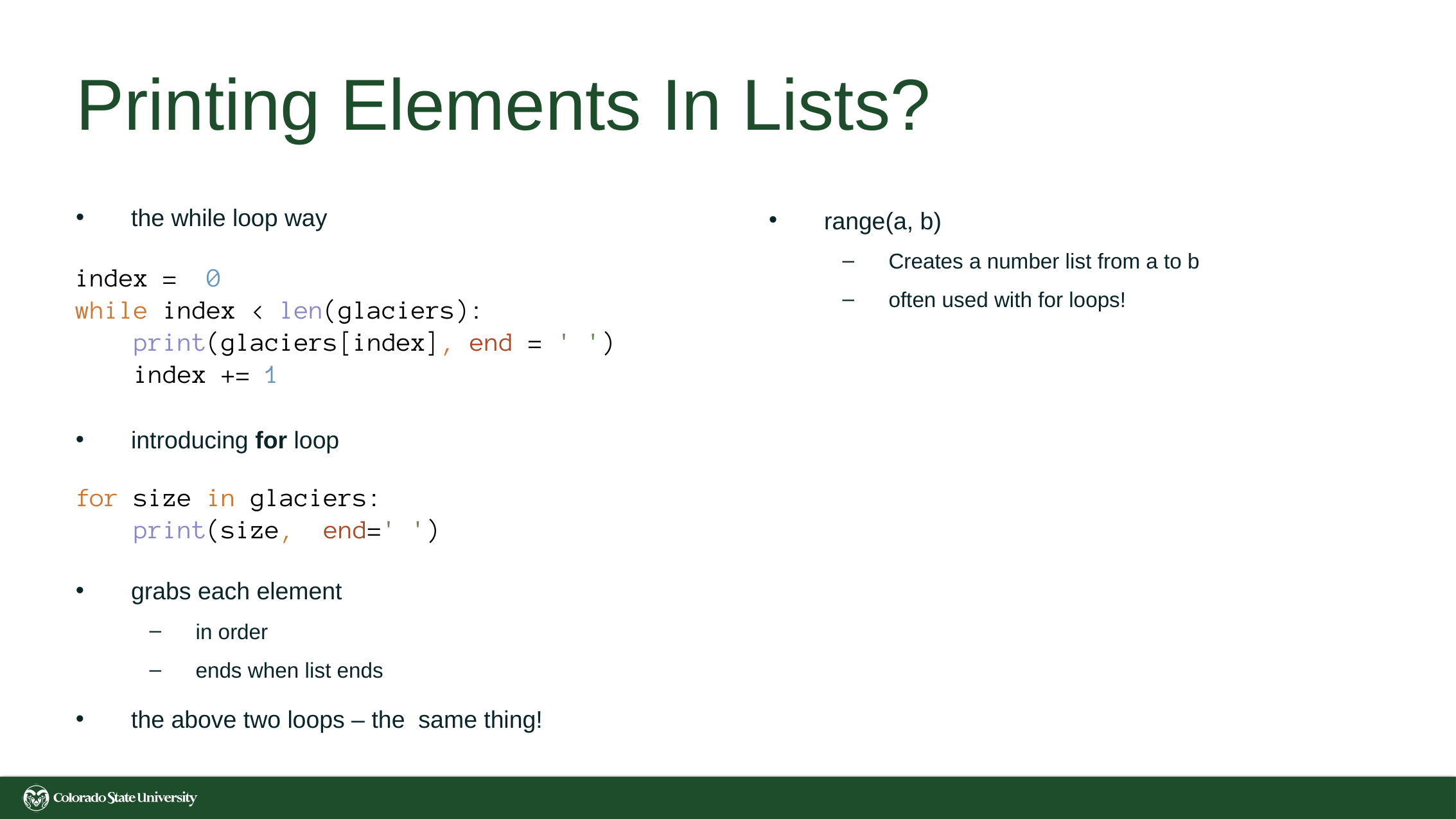

# Printing Elements In Lists?
the while loop way
range(a, b)
Creates a number list from a to b
often used with for loops!
index =  0
while index < len(glaciers):
    print(glaciers[index], end = ' ')
    index += 1
introducing for loop
for size in glaciers:
    print(size,  end=' ')
grabs each element
in order
ends when list ends
the above two loops – the  same thing!